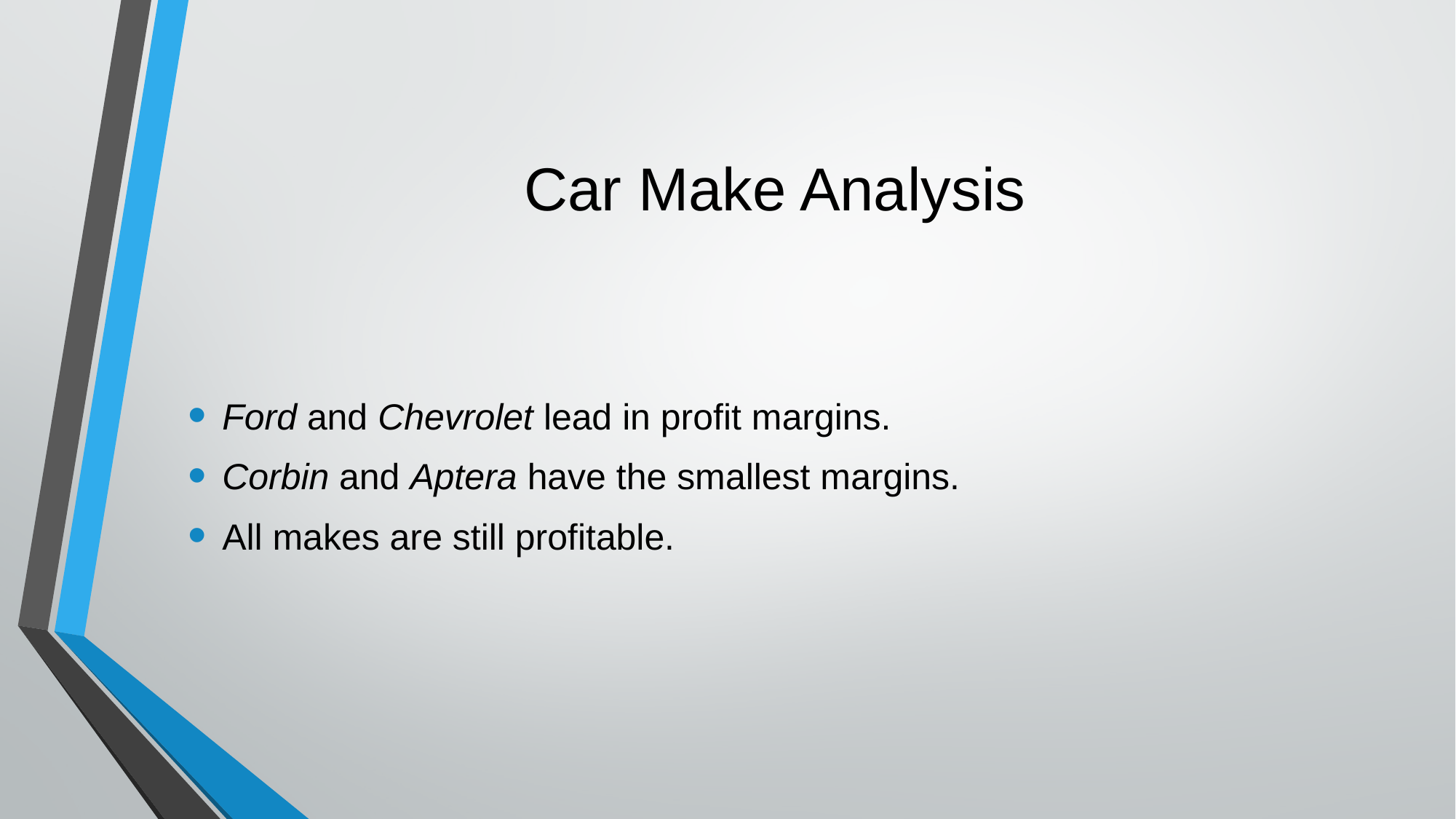

# Car Make Analysis
Ford and Chevrolet lead in profit margins.
Corbin and Aptera have the smallest margins.
All makes are still profitable.